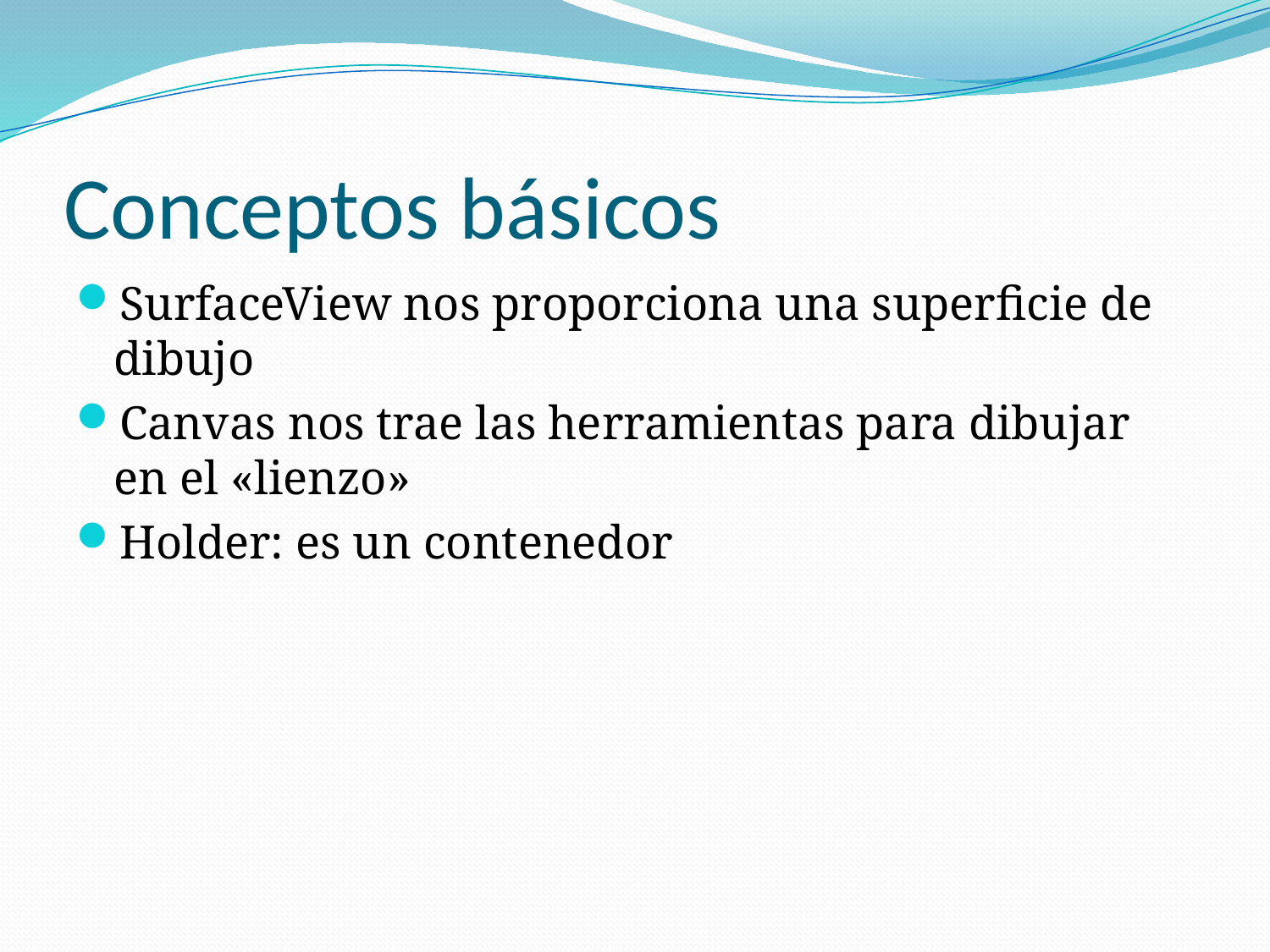

# Conceptos básicos
SurfaceView nos proporciona una superficie de dibujo
Canvas nos trae las herramientas para dibujar en el «lienzo»
Holder: es un contenedor